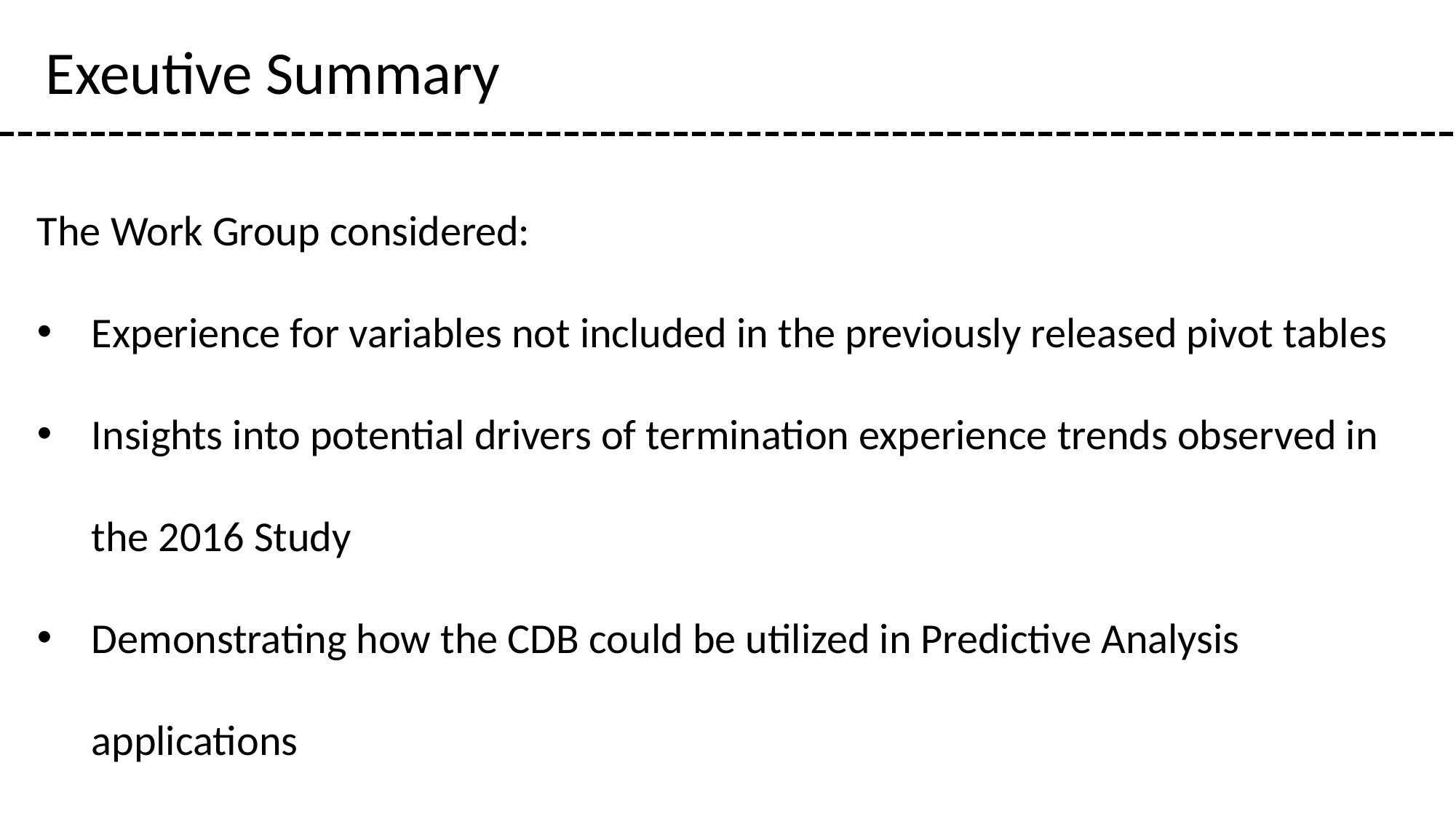

Exeutive Summary
The Work Group considered:
Experience for variables not included in the previously released pivot tables
Insights into potential drivers of termination experience trends observed in the 2016 Study
Demonstrating how the CDB could be utilized in Predictive Analysis applications